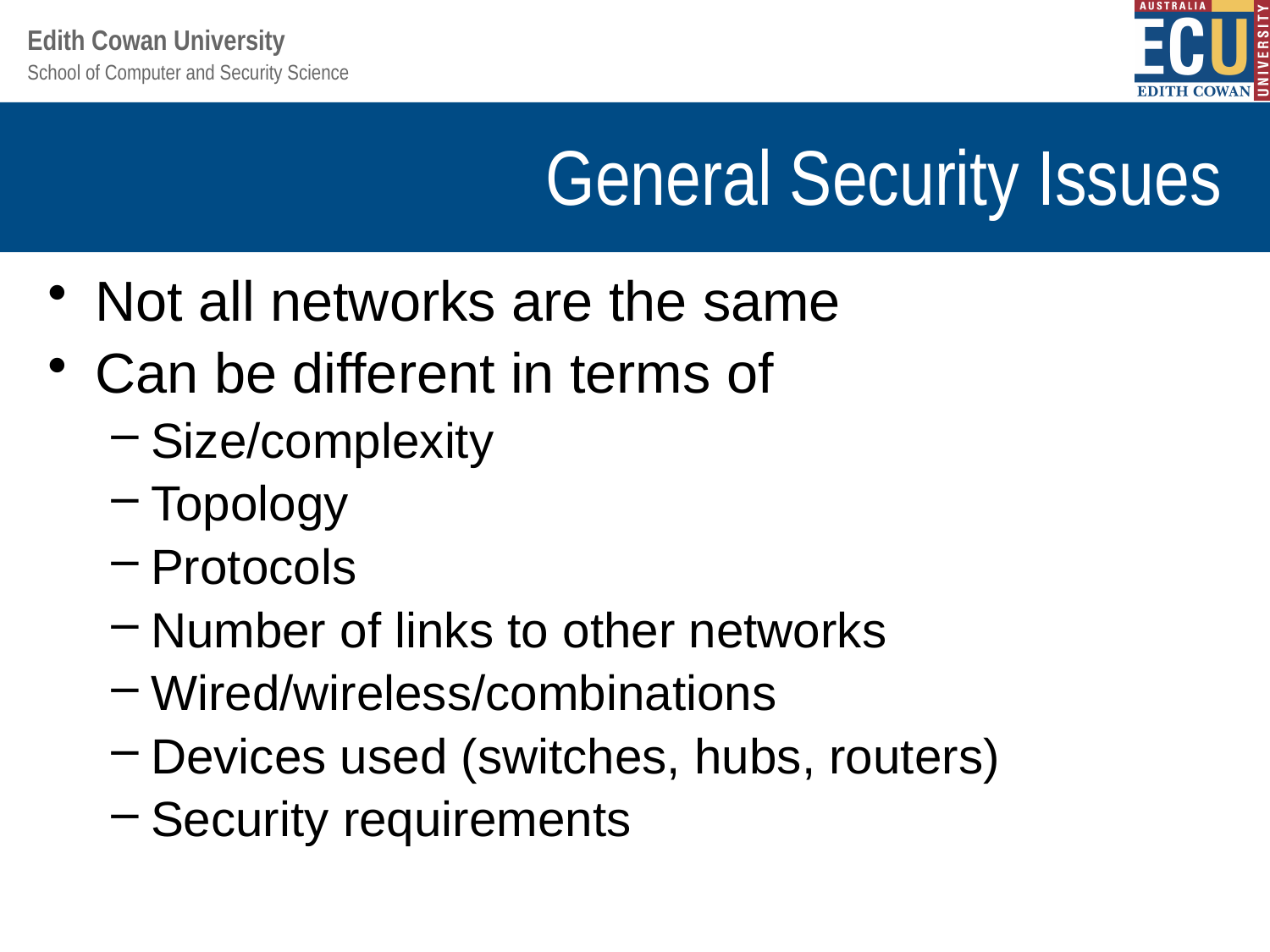

# General Security Issues
Not all networks are the same
Can be different in terms of
Size/complexity
Topology
Protocols
Number of links to other networks
Wired/wireless/combinations
Devices used (switches, hubs, routers)
Security requirements